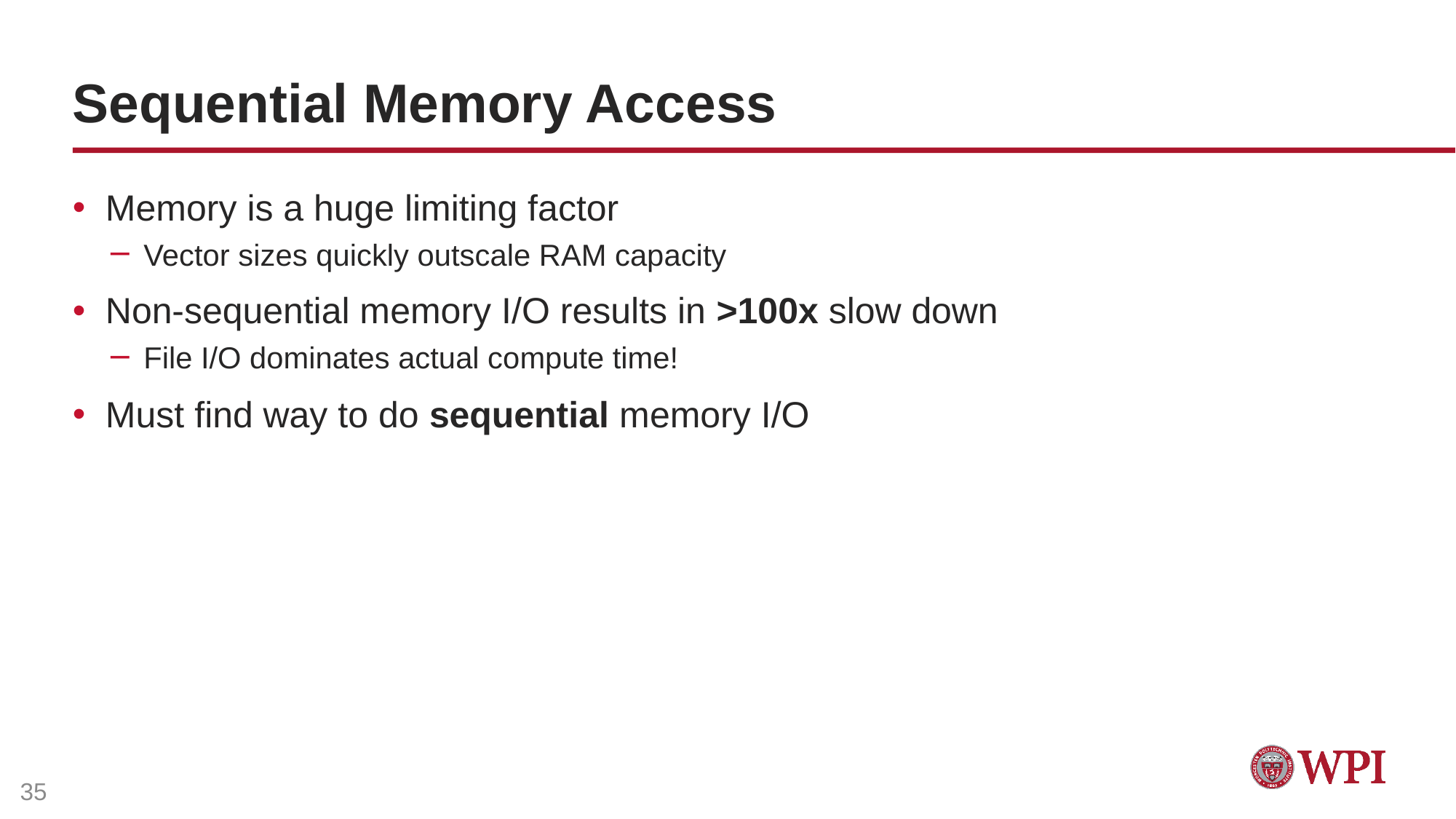

# Sequential Memory Access
Memory is a huge limiting factor
Vector sizes quickly outscale RAM capacity
Non-sequential memory I/O results in >100x slow down
File I/O dominates actual compute time!
Must find way to do sequential memory I/O
35